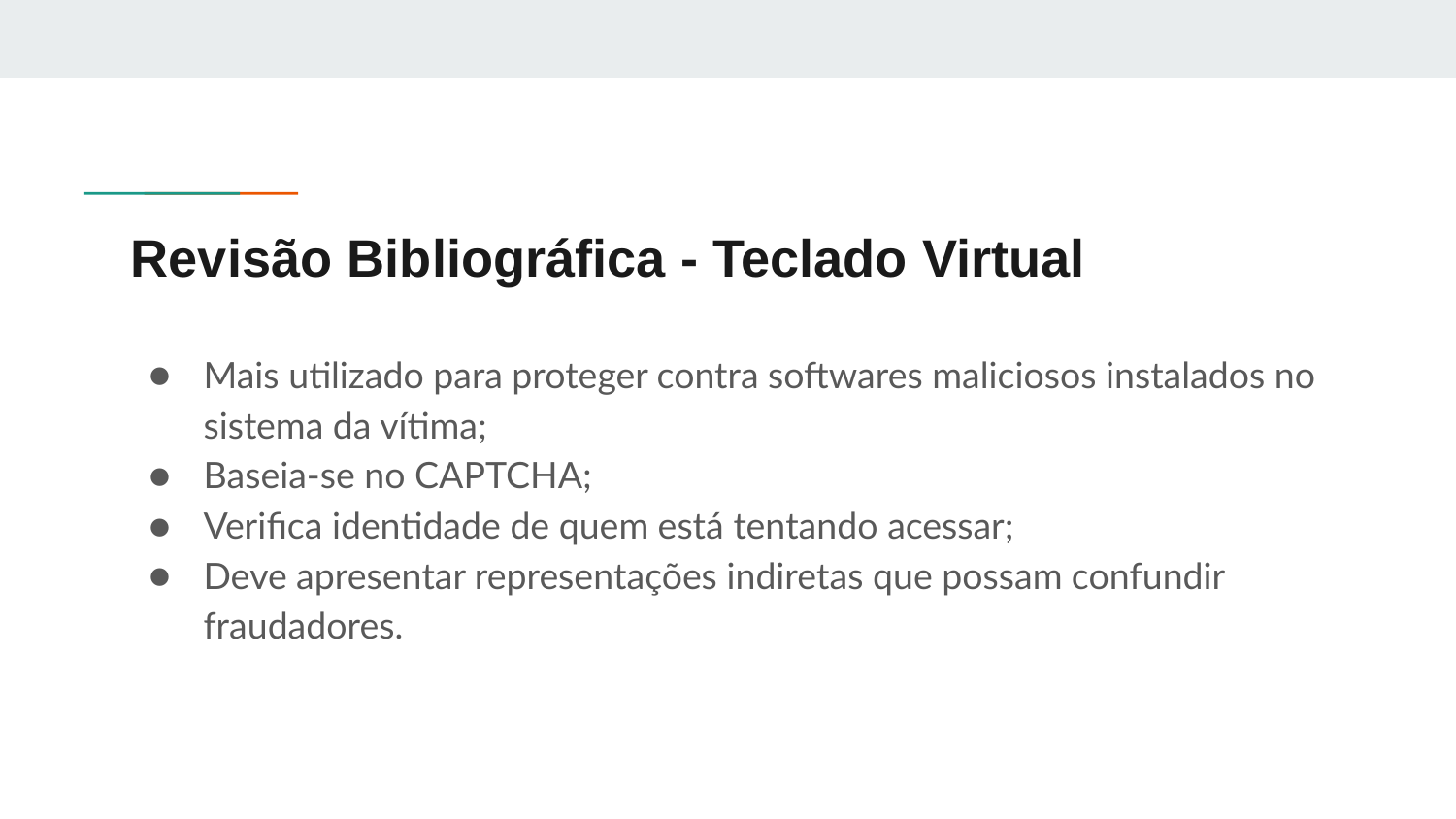

# Revisão Bibliográfica - Teclado Virtual
Mais utilizado para proteger contra softwares maliciosos instalados no sistema da vítima;
Baseia-se no CAPTCHA;
Verifica identidade de quem está tentando acessar;
Deve apresentar representações indiretas que possam confundir fraudadores.